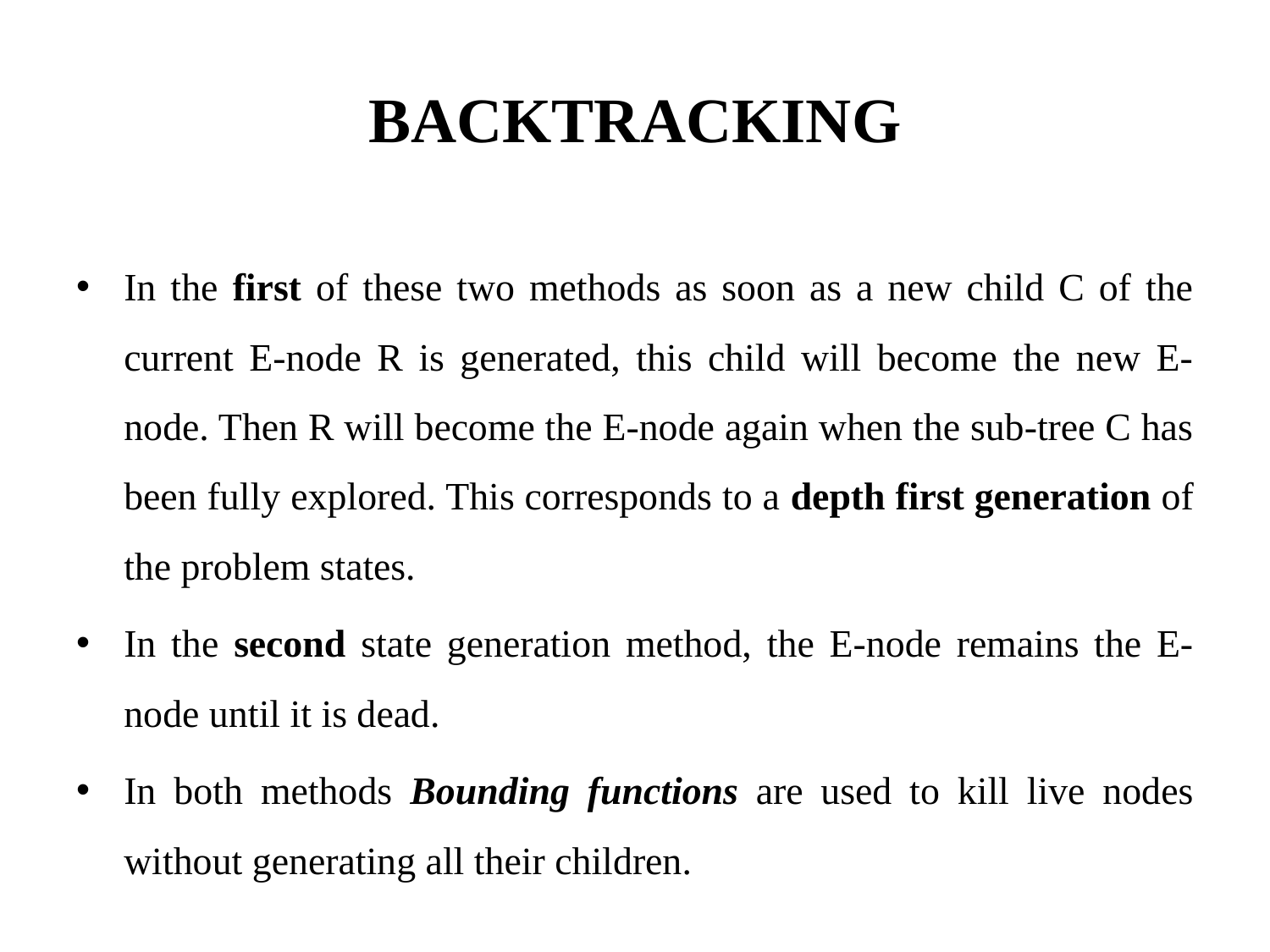

# BACKTRACKING
In the first of these two methods as soon as a new child C of the current E-node R is generated, this child will become the new E-node. Then R will become the E-node again when the sub-tree C has been fully explored. This corresponds to a depth first generation of the problem states.
In the second state generation method, the E-node remains the E-node until it is dead.
In both methods Bounding functions are used to kill live nodes without generating all their children.